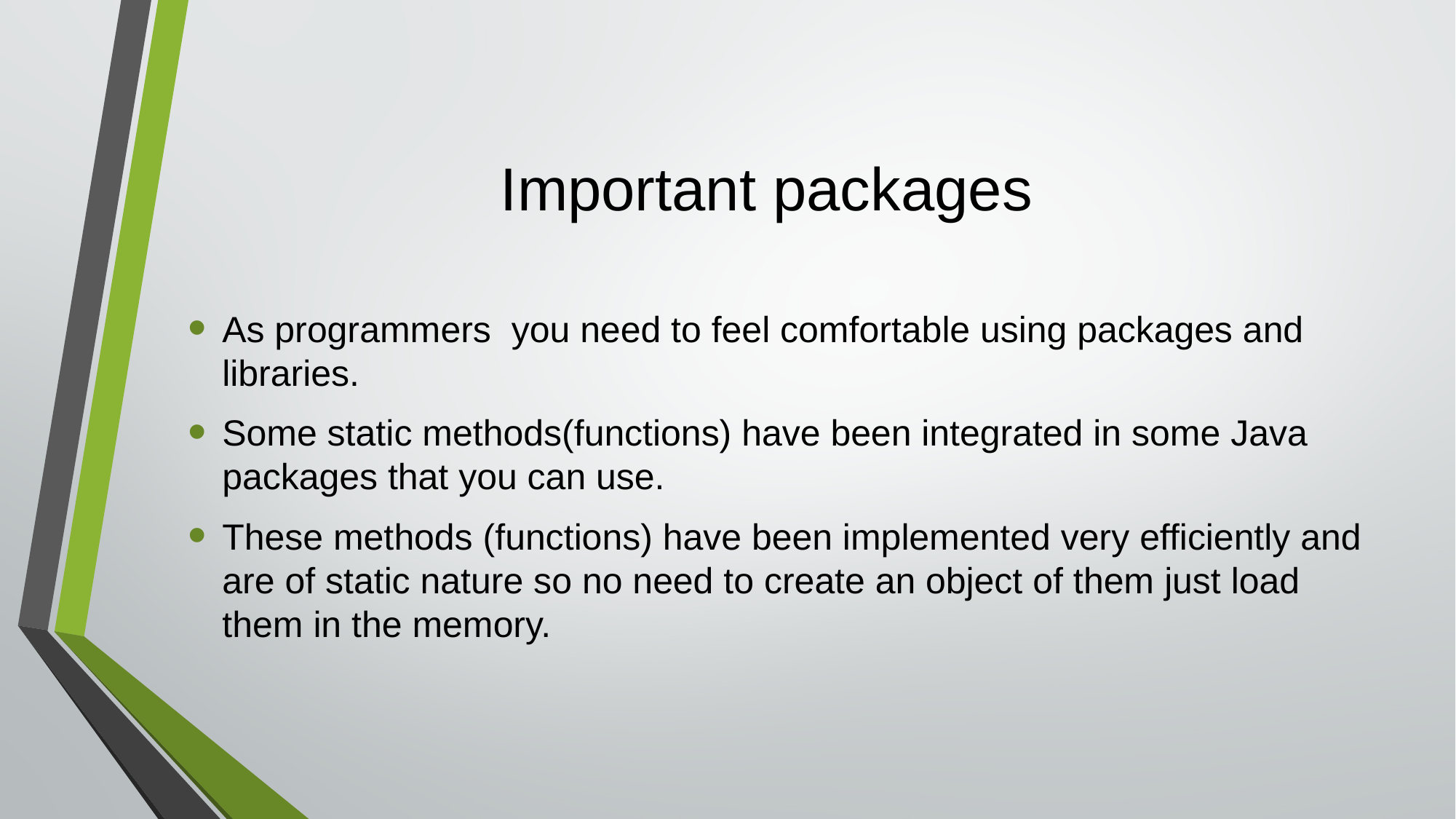

# Important packages
As programmers  you need to feel comfortable using packages and libraries.
Some static methods(functions) have been integrated in some Java packages that you can use.
These methods (functions) have been implemented very efficiently and are of static nature so no need to create an object of them just load them in the memory.